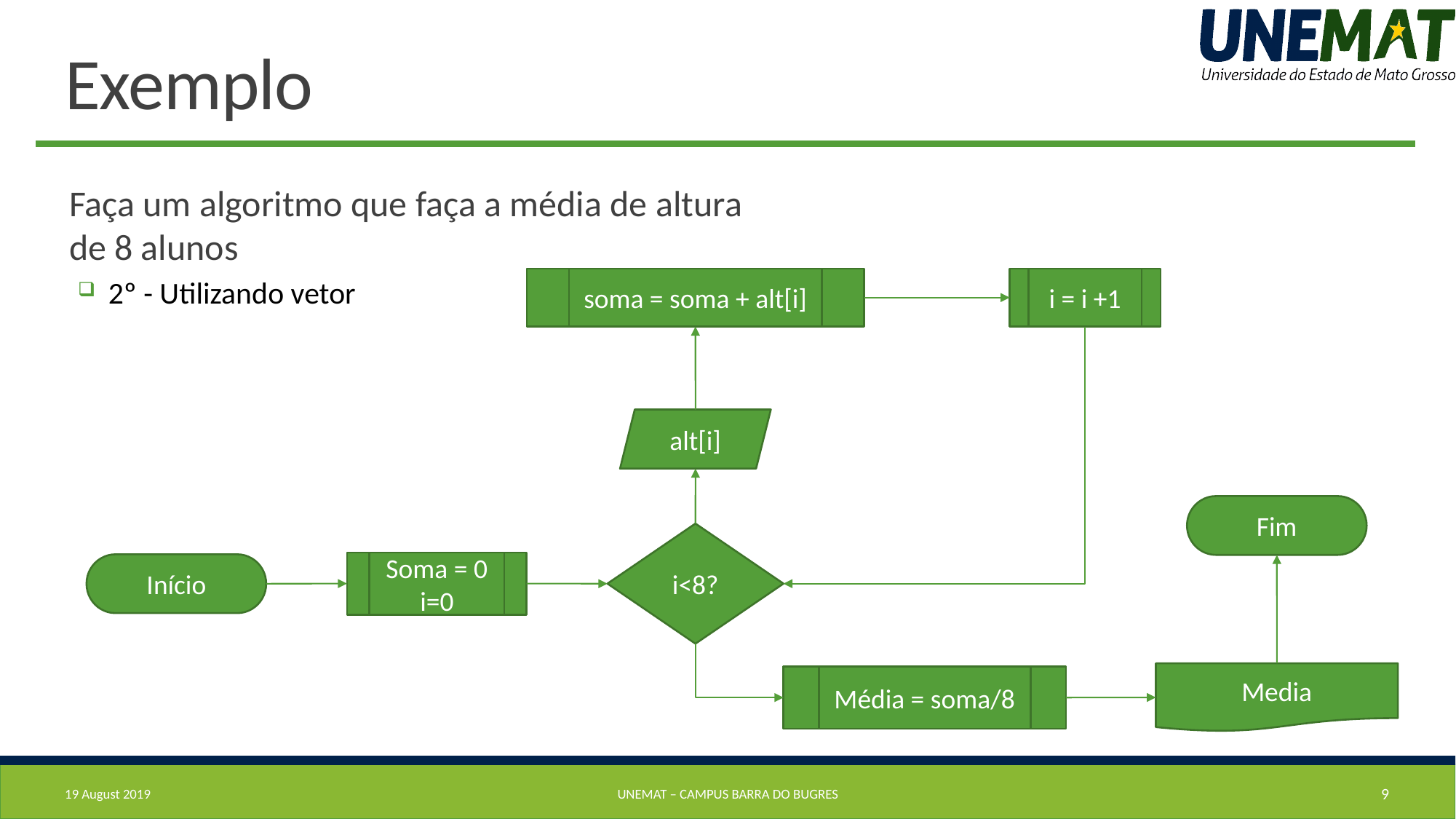

# Exemplo
Faça um algoritmo que faça a média de altura de 8 alunos
2º - Utilizando vetor
soma = soma + alt[i]
i = i +1
alt[i]
Fim
i<8?
Soma = 0
i=0
Início
Media
Média = soma/8
19 August 2019
UNEMAT – Campus barra do bugres
9